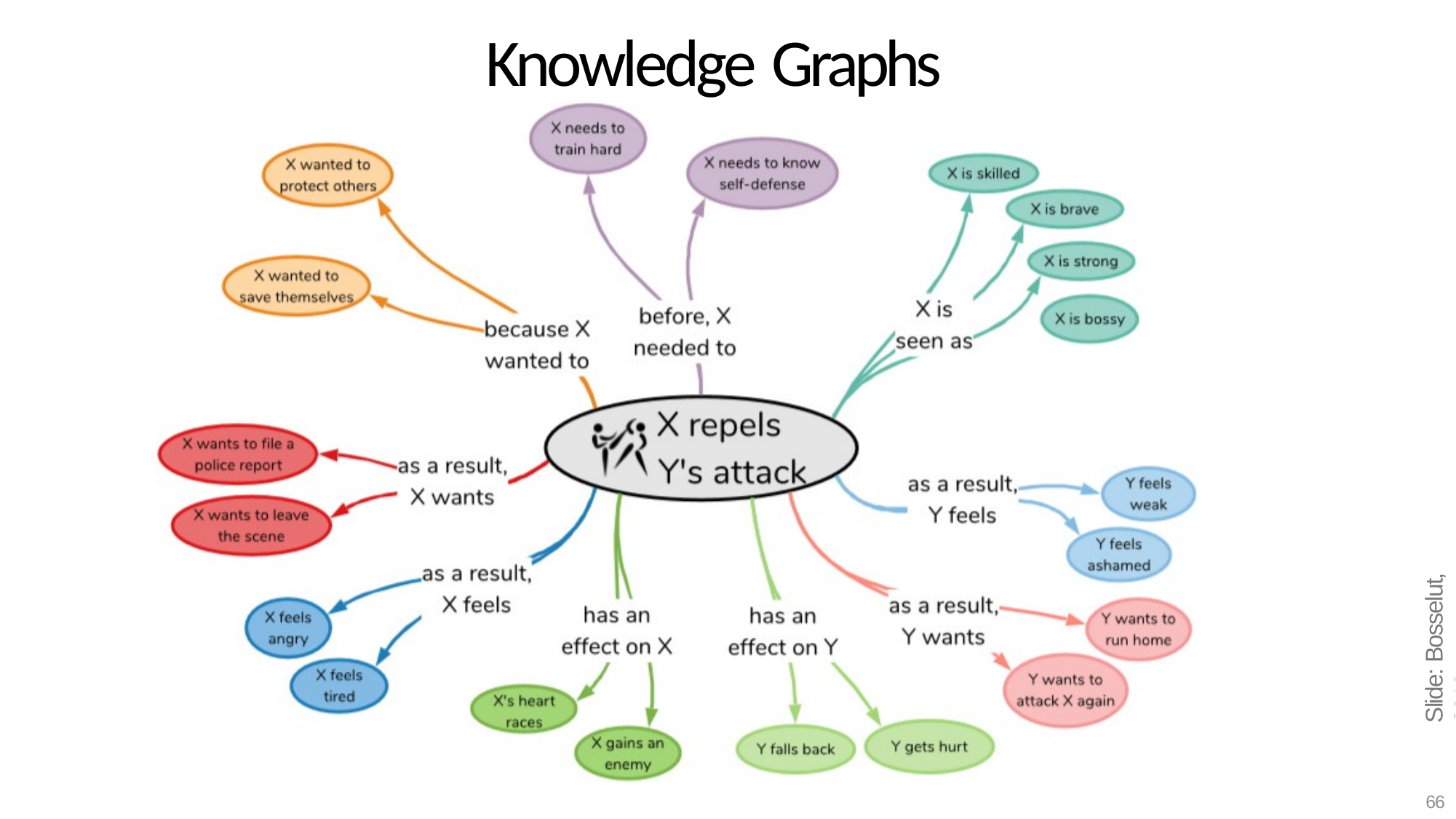

# Knowledge Graphs

Slide: Bosselut, 2019
66